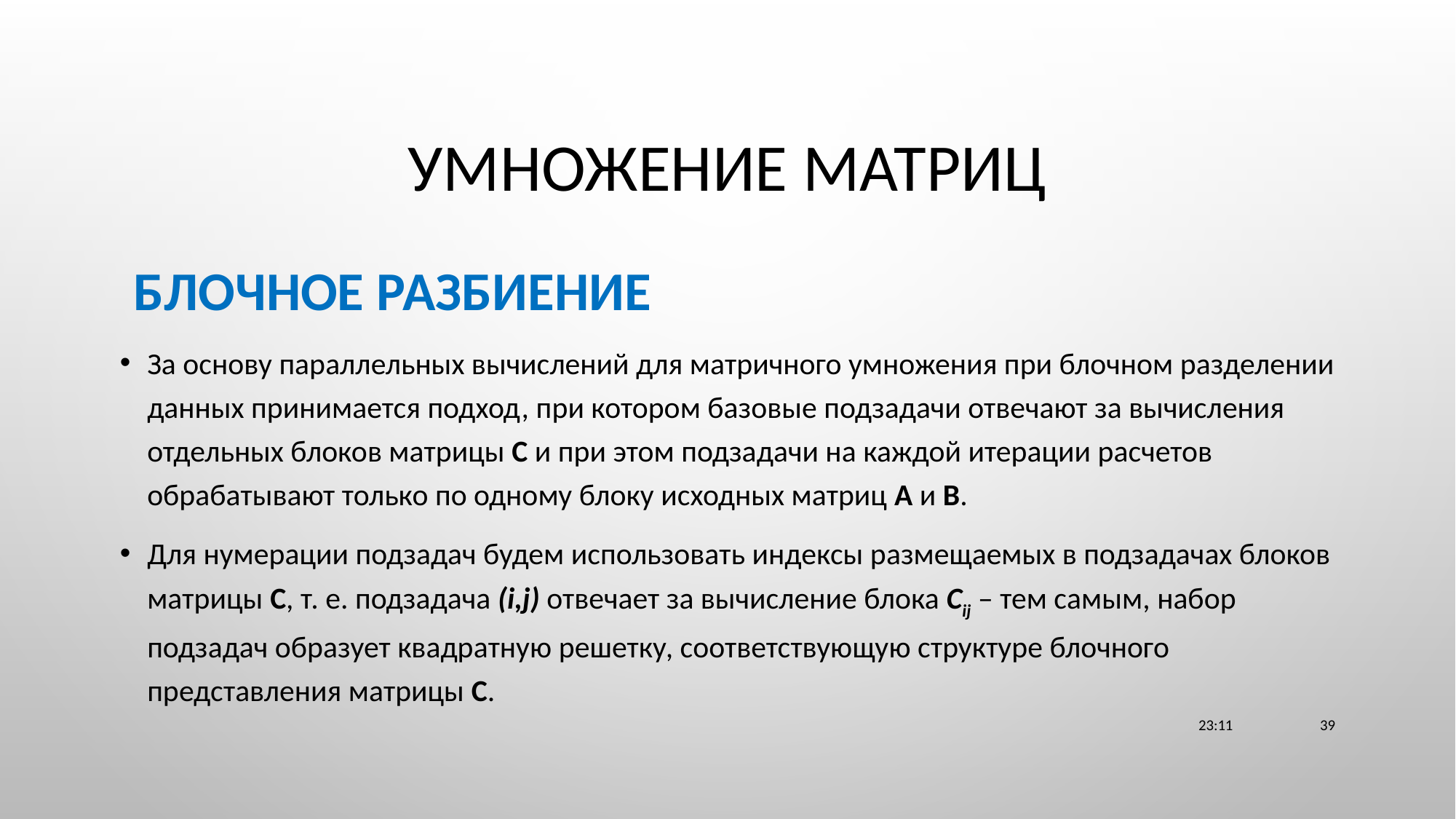

# Умножение матриц
Блочное разбиение
За основу параллельных вычислений для матричного умножения при блочном разделении данных принимается подход, при котором базовые подзадачи отвечают за вычисления отдельных блоков матрицы C и при этом подзадачи на каждой итерации расчетов обрабатывают только по одному блоку исходных матриц A и B.
Для нумерации подзадач будем использовать индексы размещаемых в подзадачах блоков матрицы C, т. е. подзадача (i,j) отвечает за вычисление блока Cij – тем самым, набор подзадач образует квадратную решетку, соответствующую структуре блочного представления матрицы C.

23:11
39